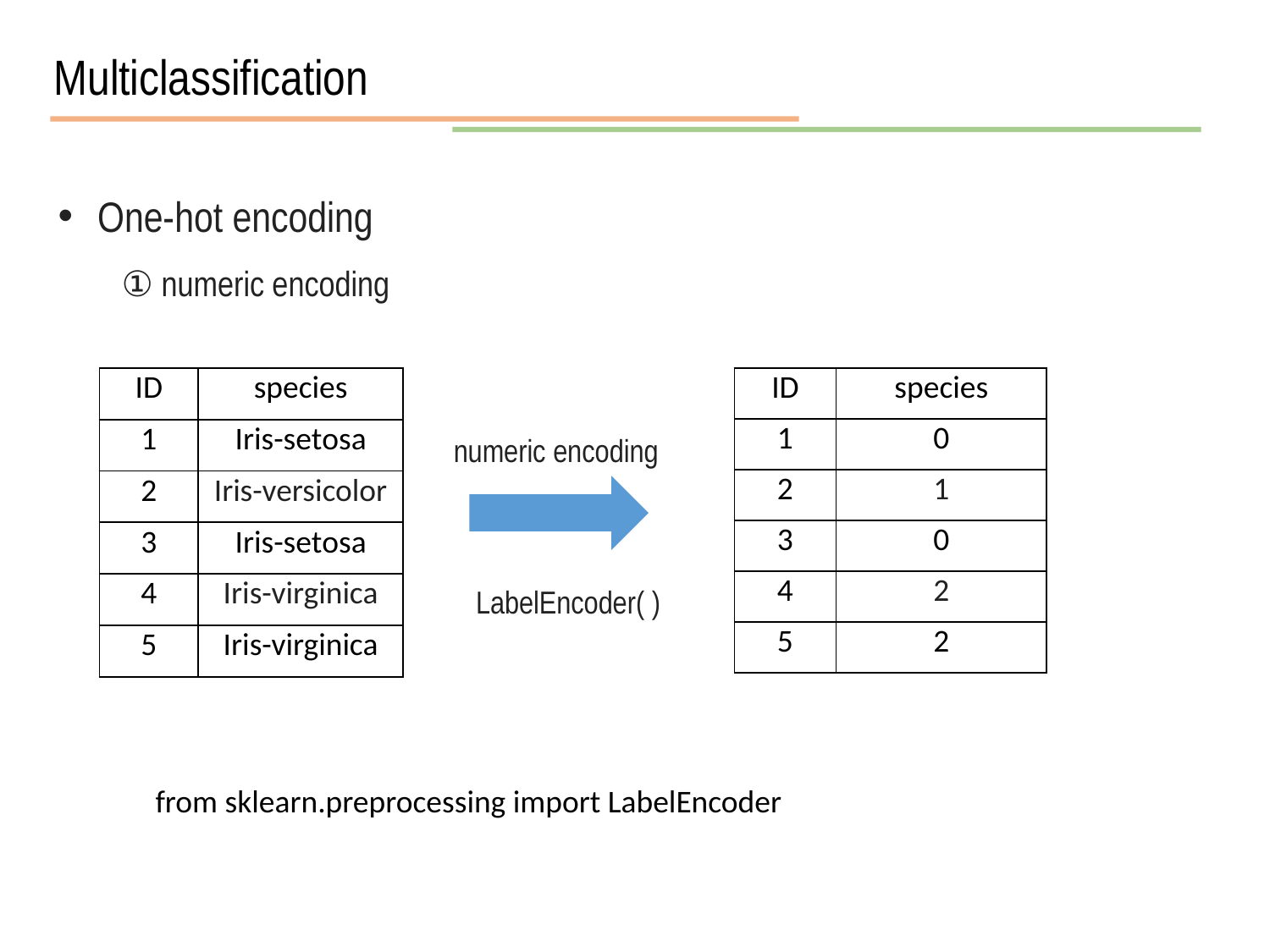

Multiclassification
One-hot encoding
① numeric encoding
| ID | species |
| --- | --- |
| 1 | Iris-setosa |
| 2 | Iris-versicolor |
| 3 | Iris-setosa |
| 4 | Iris-virginica |
| 5 | Iris-virginica |
| ID | species |
| --- | --- |
| 1 | 0 |
| 2 | 1 |
| 3 | 0 |
| 4 | 2 |
| 5 | 2 |
numeric encoding

LabelEncoder( )
from sklearn.preprocessing import LabelEncoder